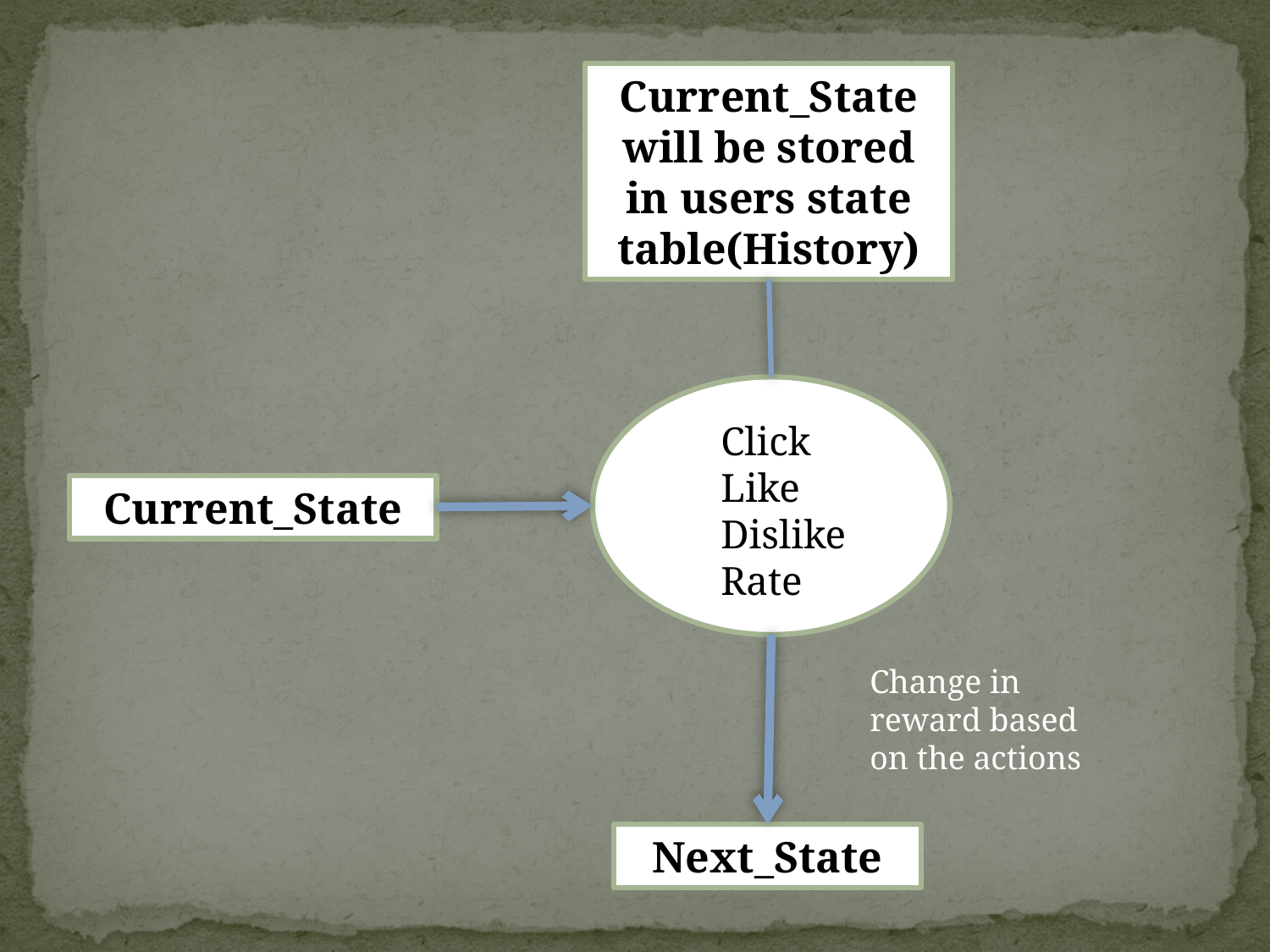

Current_State will be stored in users state table(History)

Click
Like
Dislike
Rate

Current_State
Change in reward based on the actions
Next_State